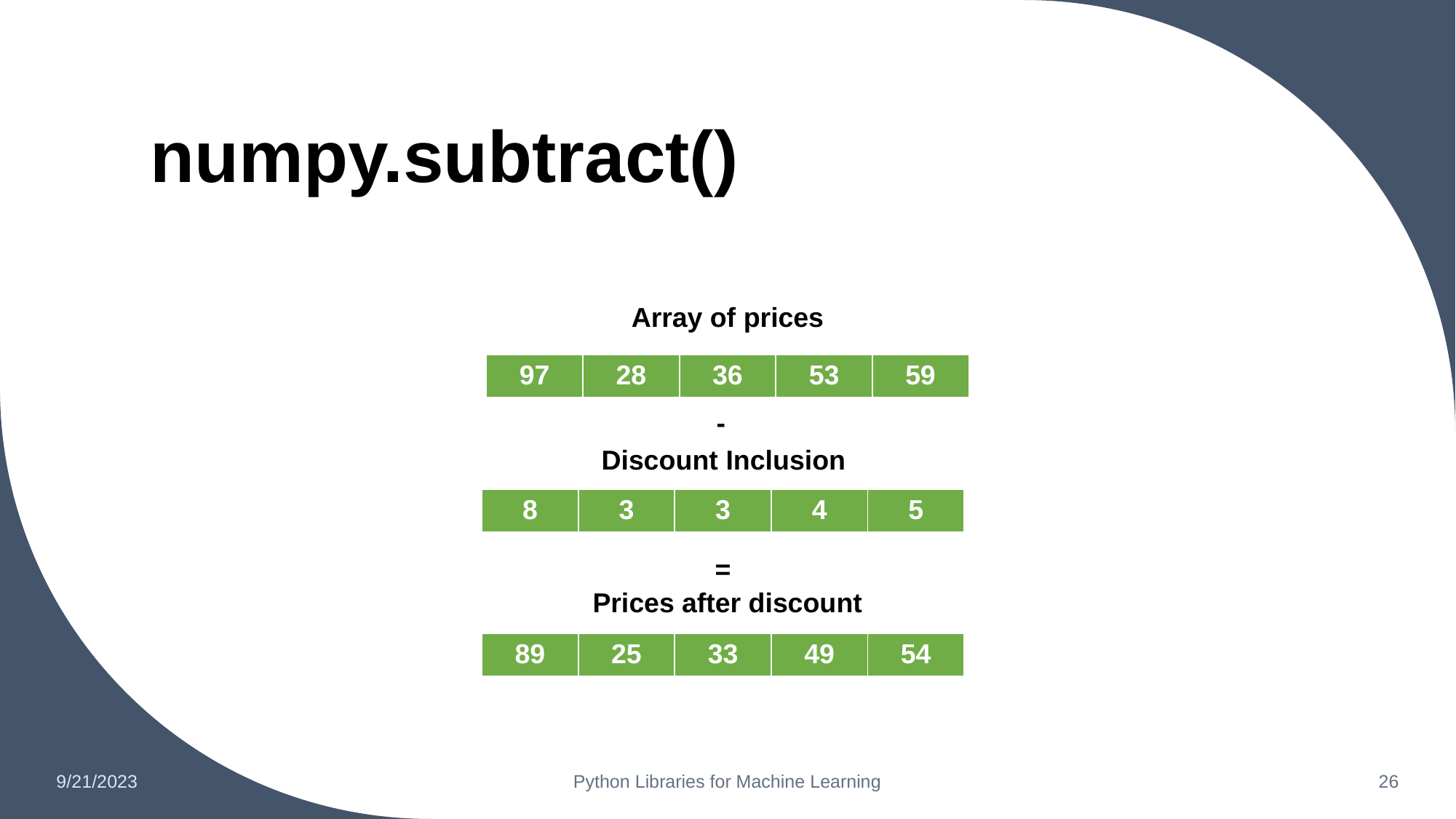

# numpy.subtract()
Array of prices
| 97 | 28 | 36 | 53 | 59 |
| --- | --- | --- | --- | --- |
-
Discount Inclusion
| 8 | 3 | 3 | 4 | 5 |
| --- | --- | --- | --- | --- |
=
You
Prices after discount
| 89 | 25 | 33 | 49 | 54 |
| --- | --- | --- | --- | --- |
9/21/2023
Python Libraries for Machine Learning
26